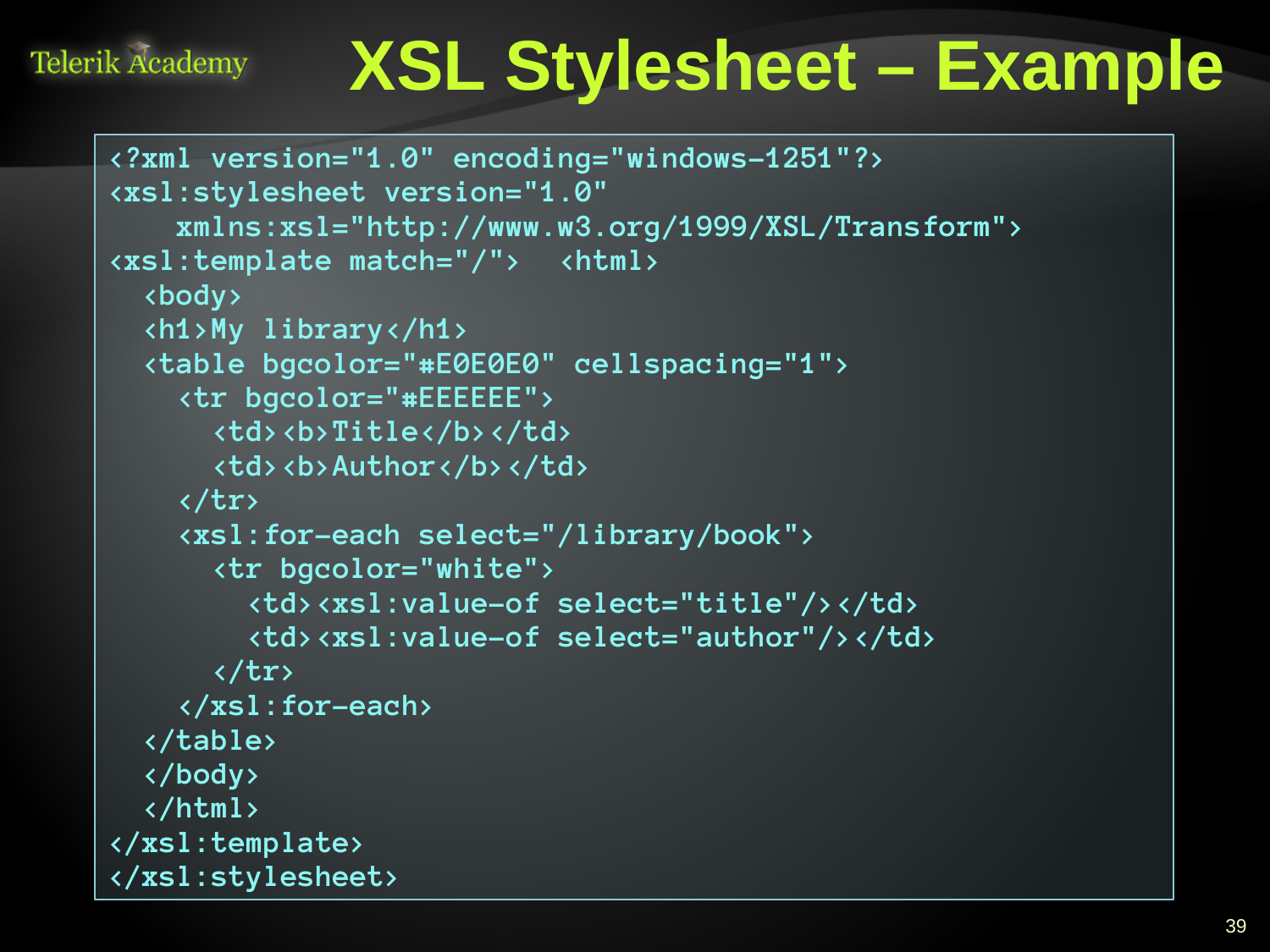

# XSL Stylesheet – Example
<?xml version="1.0" encoding="windows-1251"?>
<xsl:stylesheet version="1.0"
    xmlns:xsl="http://www.w3.org/1999/XSL/Transform">
<xsl:template match="/">  <html>
  <body>
  <h1>My library</h1>
  <table bgcolor="#E0E0E0" cellspacing="1">
    <tr bgcolor="#EEEEEE">
      <td><b>Title</b></td>
      <td><b>Author</b></td>
    </tr>
    <xsl:for-each select="/library/book">
      <tr bgcolor="white">
        <td><xsl:value-of select="title"/></td>
        <td><xsl:value-of select="author"/></td>
      </tr>
    </xsl:for-each>
  </table>
  </body>
  </html>
</xsl:template>
</xsl:stylesheet>
39